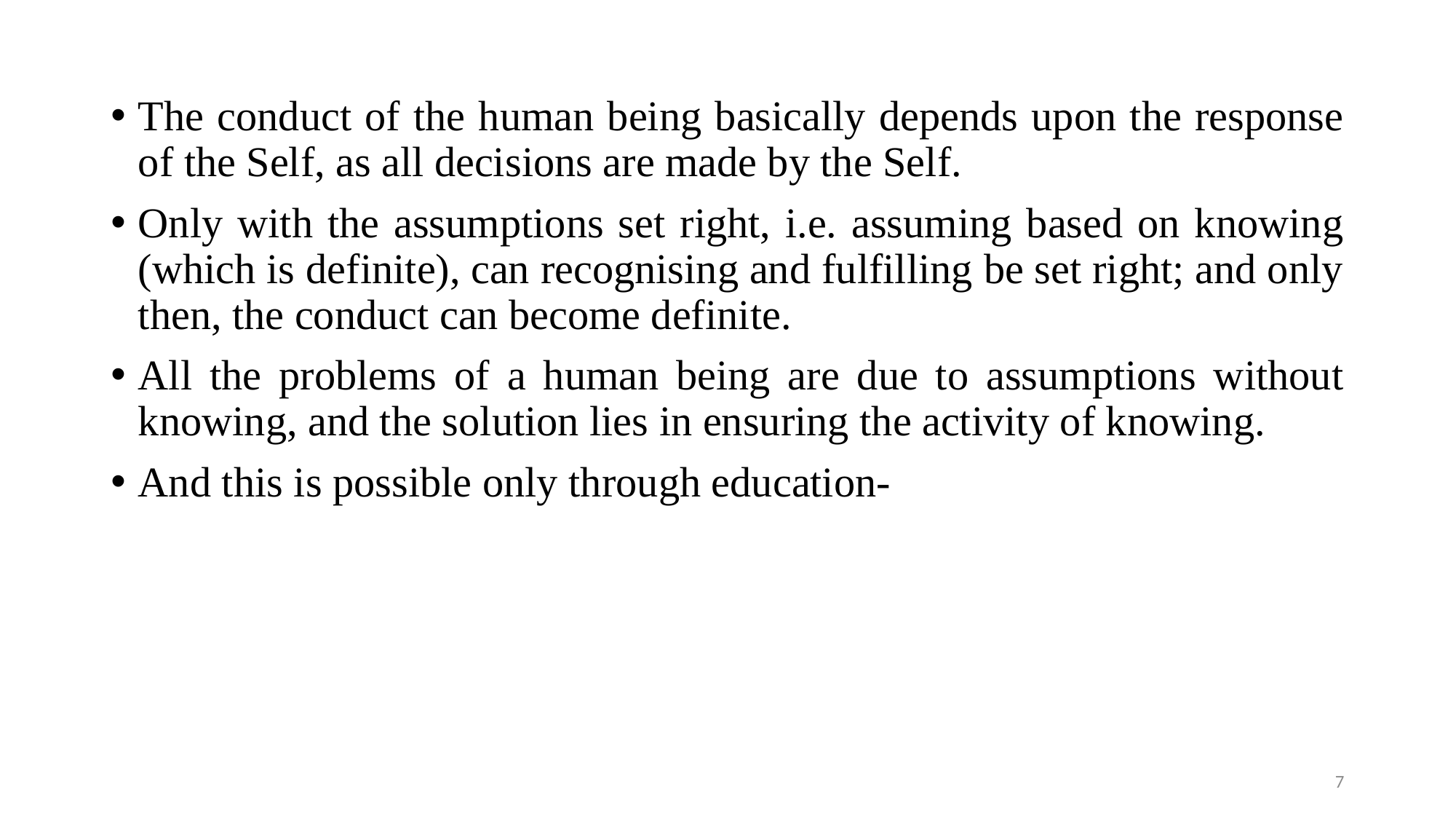

The conduct of the human being basically depends upon the response of the Self, as all decisions are made by the Self.
Only with the assumptions set right, i.e. assuming based on knowing (which is definite), can recognising and fulfilling be set right; and only then, the conduct can become definite.
All the problems of a human being are due to assumptions without knowing, and the solution lies in ensuring the activity of knowing.
And this is possible only through education-
7